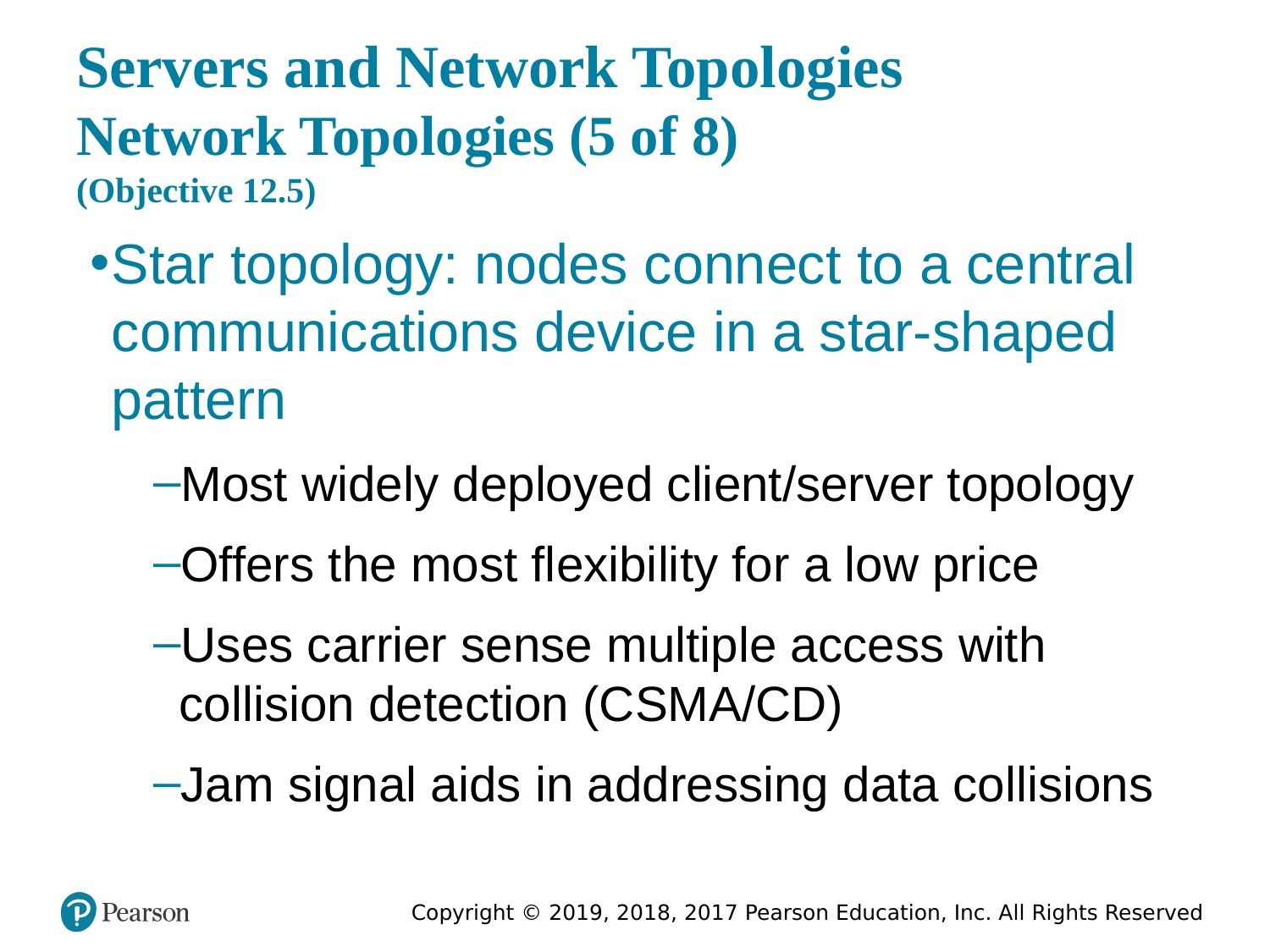

# Servers and Network Topologies Network Topologies (5 of 8) (Objective 12.5)
Star topology: nodes connect to a central communications device in a star-shaped pattern
Most widely deployed client/server topology
Offers the most flexibility for a low price
Uses carrier sense multiple access with collision detection (CSMA/CD)
Jam signal aids in addressing data collisions